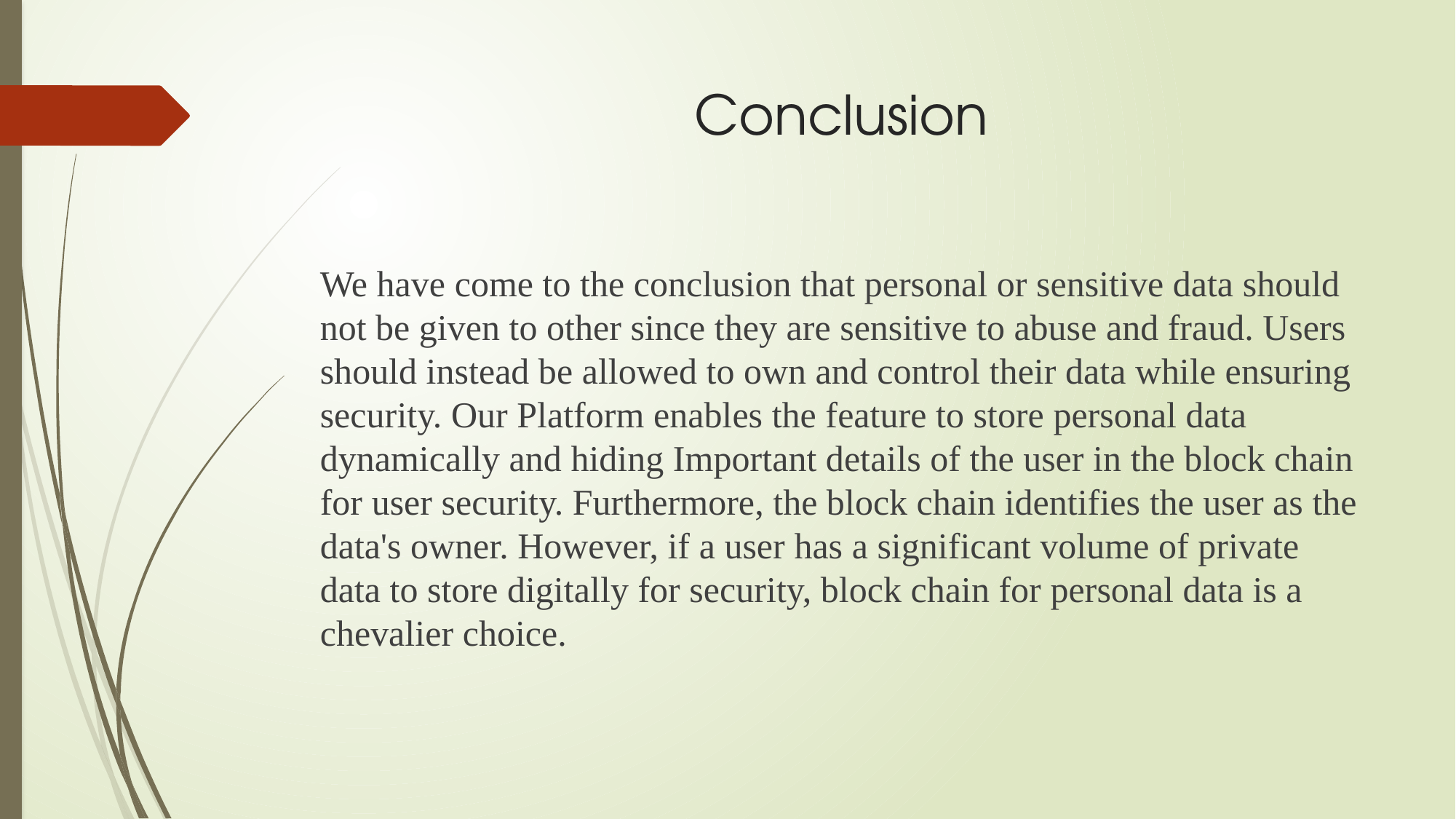

# Conclusion
We have come to the conclusion that personal or sensitive data should not be given to other since they are sensitive to abuse and fraud. Users should instead be allowed to own and control their data while ensuring security. Our Platform enables the feature to store personal data dynamically and hiding Important details of the user in the block chain for user security. Furthermore, the block chain identifies the user as the data's owner. However, if a user has a significant volume of private data to store digitally for security, block chain for personal data is a chevalier choice.